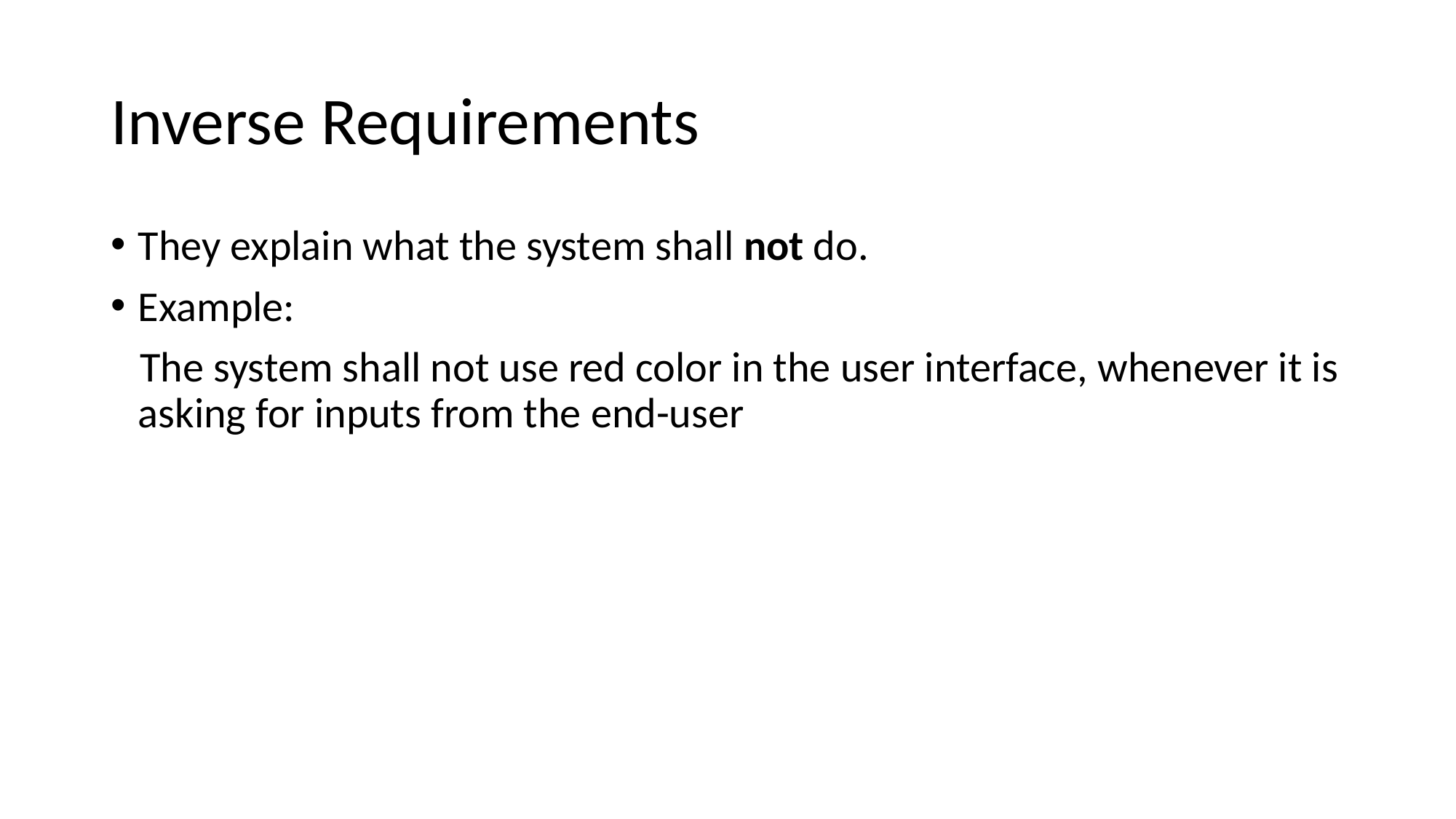

# Inverse Requirements
They explain what the system shall not do.
Example:
   The system shall not use red color in the user interface, whenever it is asking for inputs from the end-user